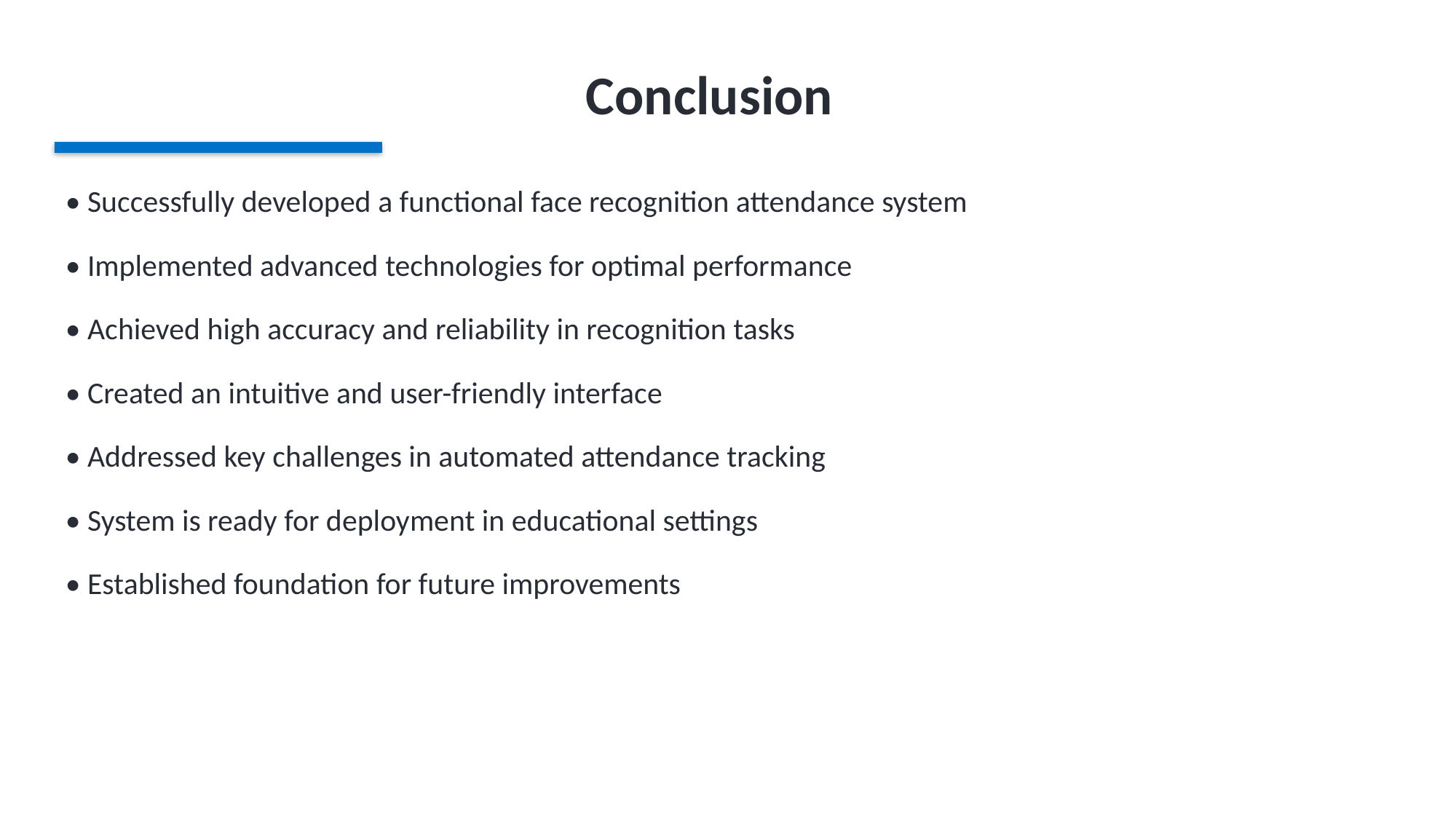

Conclusion

• Successfully developed a functional face recognition attendance system
• Implemented advanced technologies for optimal performance
• Achieved high accuracy and reliability in recognition tasks
• Created an intuitive and user-friendly interface
• Addressed key challenges in automated attendance tracking
• System is ready for deployment in educational settings
• Established foundation for future improvements